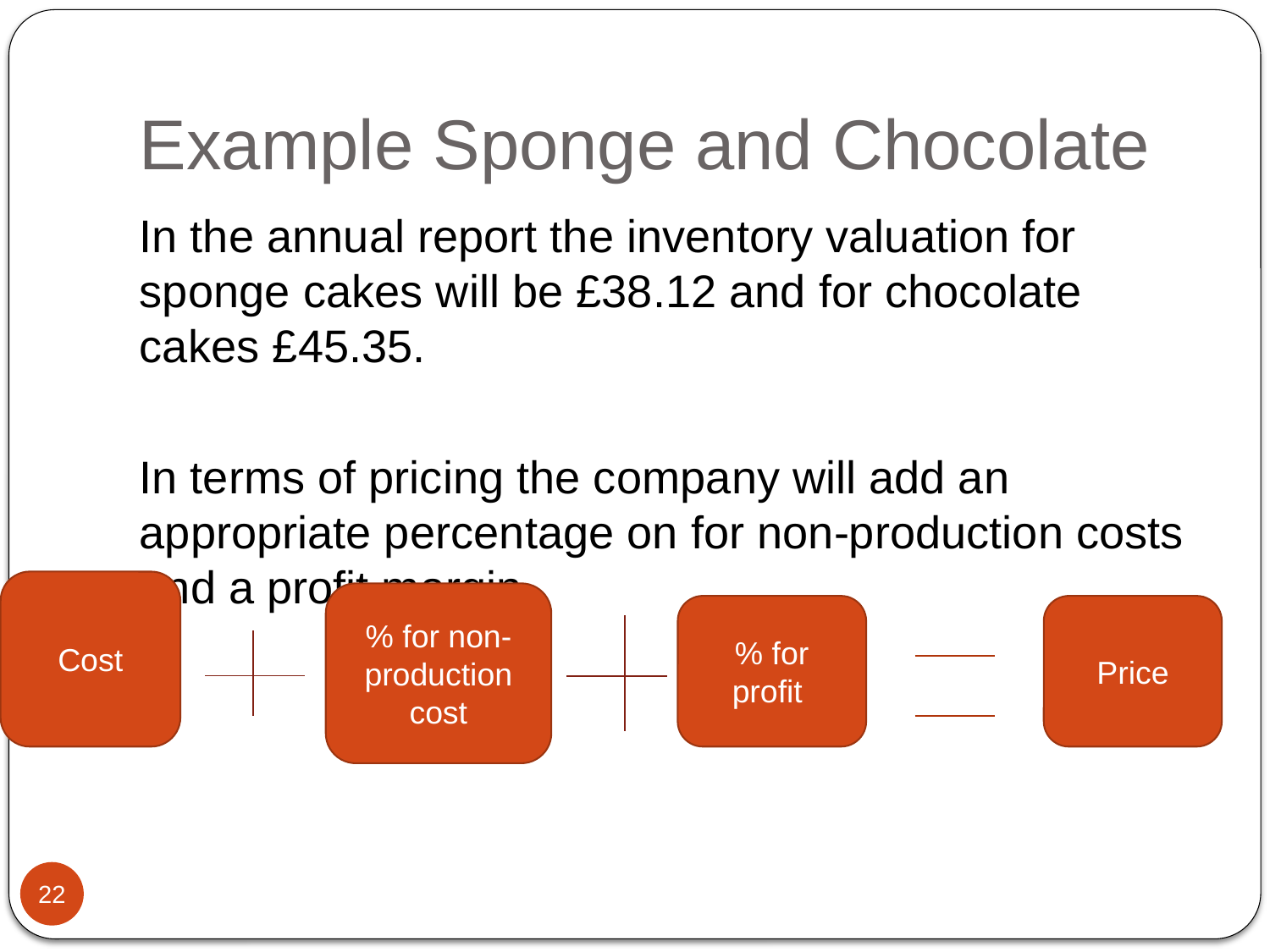

# Example Sponge and Chocolate
In the annual report the inventory valuation for sponge cakes will be £38.12 and for chocolate cakes £45.35.

In terms of pricing the company will add an appropriate percentage on for non-production costs and a profit margin
Cost
% for non-production cost
% for profit
Price
22